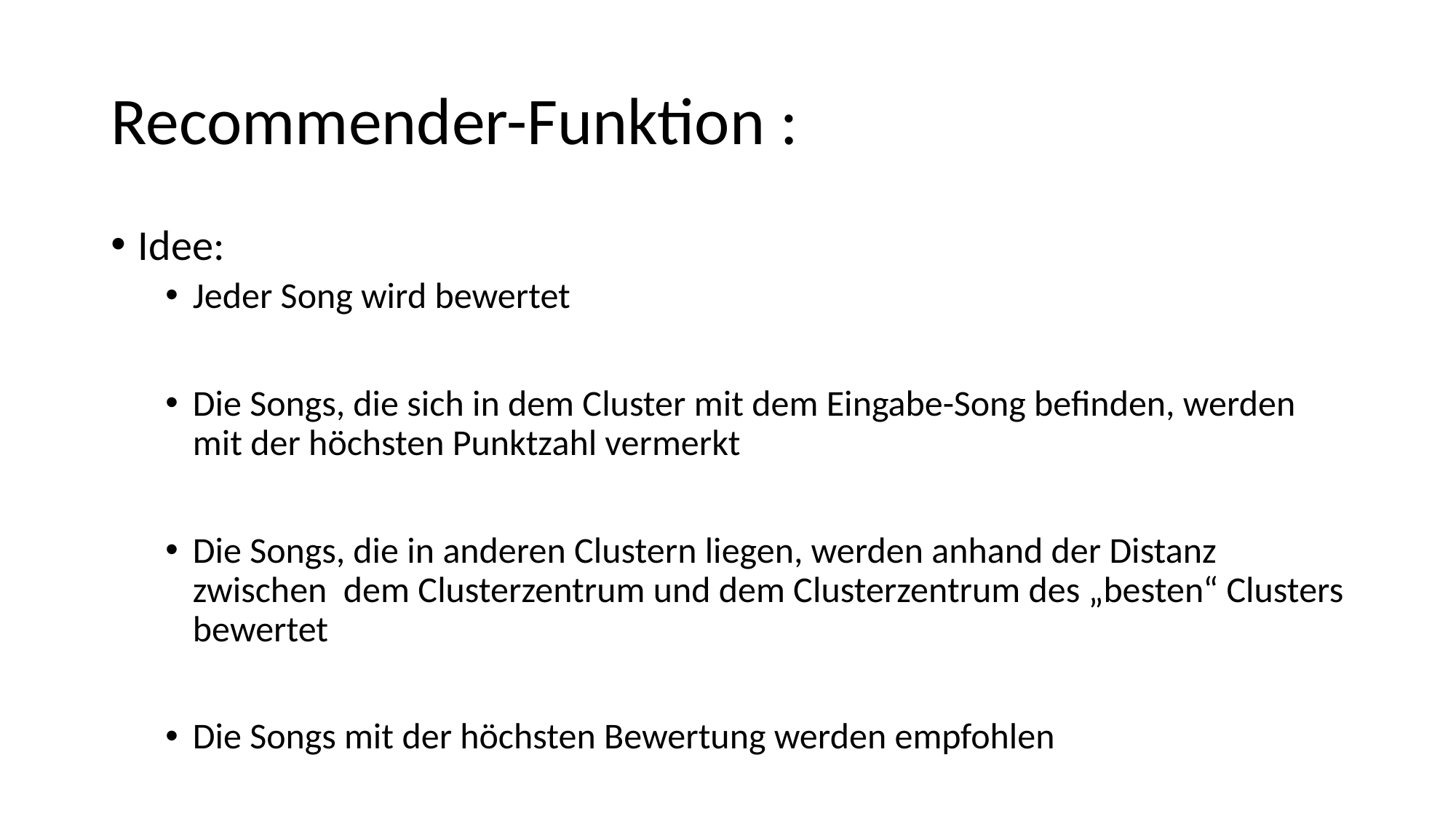

# Recommender-Funktion :
Idee:
Jeder Song wird bewertet

Die Songs, die sich in dem Cluster mit dem Eingabe-Song befinden, werden mit der höchsten Punktzahl vermerkt

Die Songs, die in anderen Clustern liegen, werden anhand der Distanz zwischen  dem Clusterzentrum und dem Clusterzentrum des „besten“ Clusters bewertet

Die Songs mit der höchsten Bewertung werden empfohlen